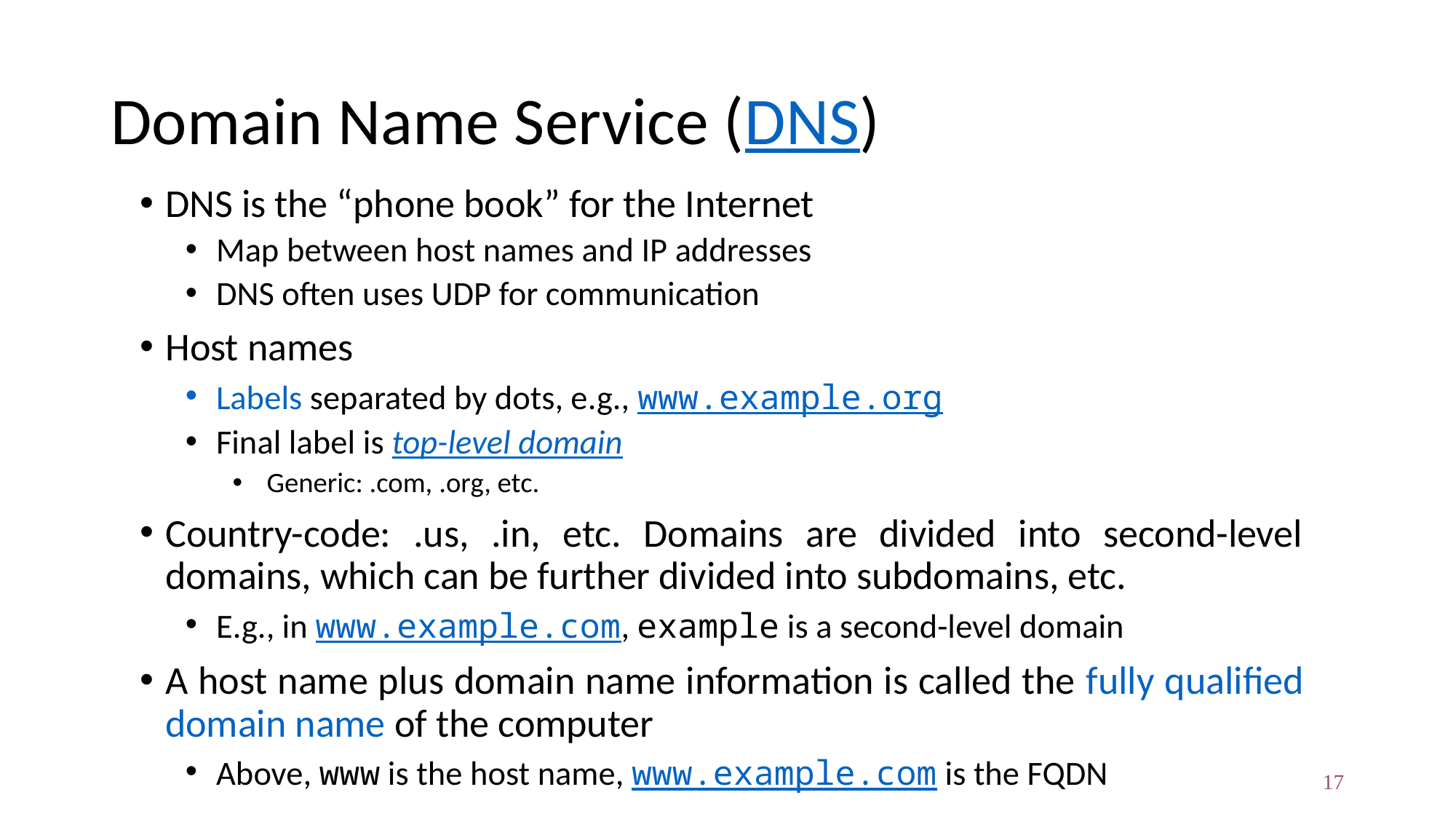

# Domain Name Service (DNS)
DNS is the “phone book” for the Internet
Map between host names and IP addresses
DNS often uses UDP for communication
Host names
Labels separated by dots, e.g., www.example.org
Final label is top-level domain
Generic: .com, .org, etc.
Country-code: .us, .in, etc. Domains are divided into second-level domains, which can be further divided into subdomains, etc.
E.g., in www.example.com, example is a second-level domain
A host name plus domain name information is called the fully qualified domain name of the computer
Above, www is the host name, www.example.com is the FQDN

17